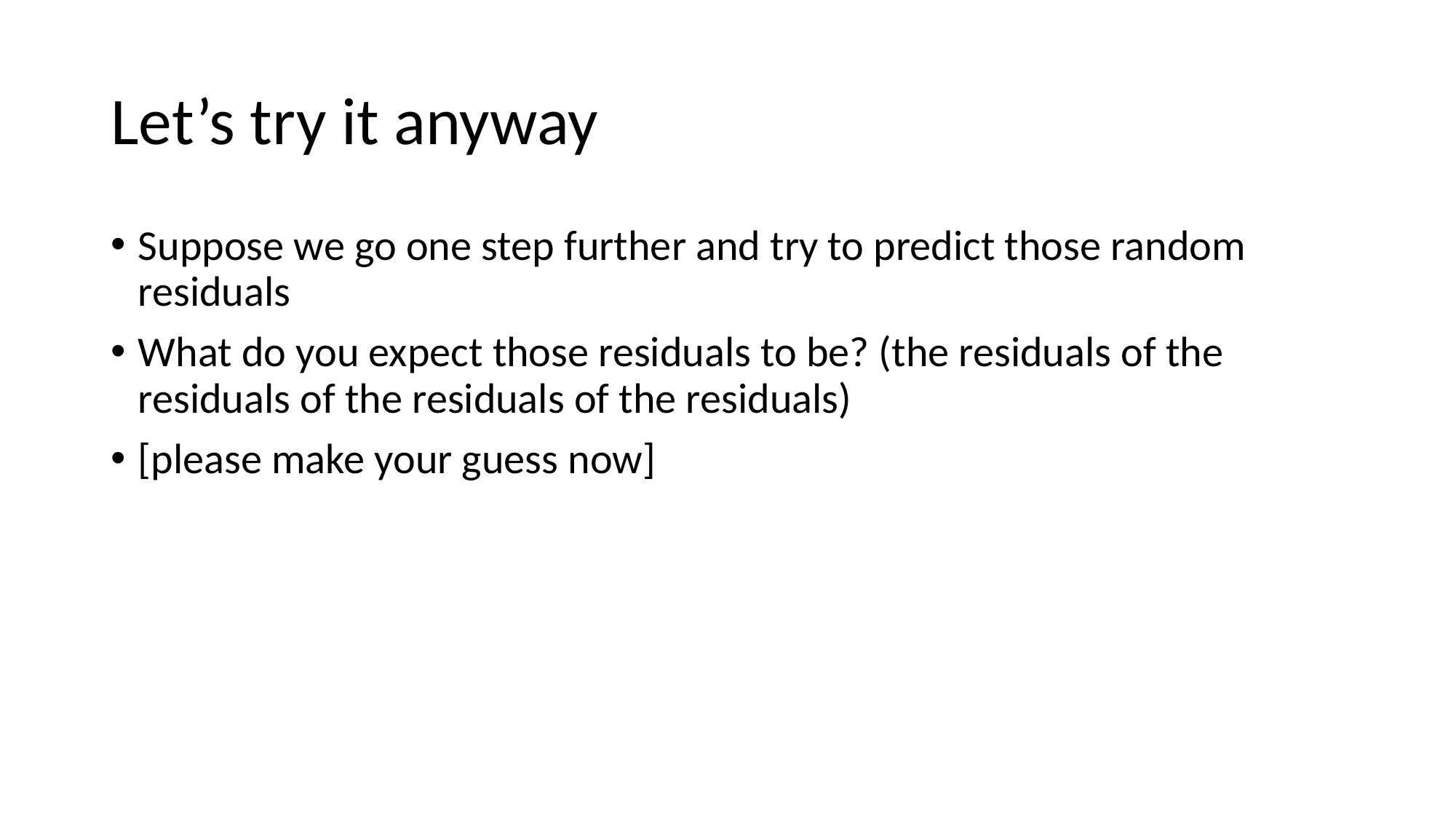

# Let’s try it anyway
Suppose we go one step further and try to predict those random residuals
What do you expect those residuals to be? (the residuals of the residuals of the residuals of the residuals)
[please make your guess now]